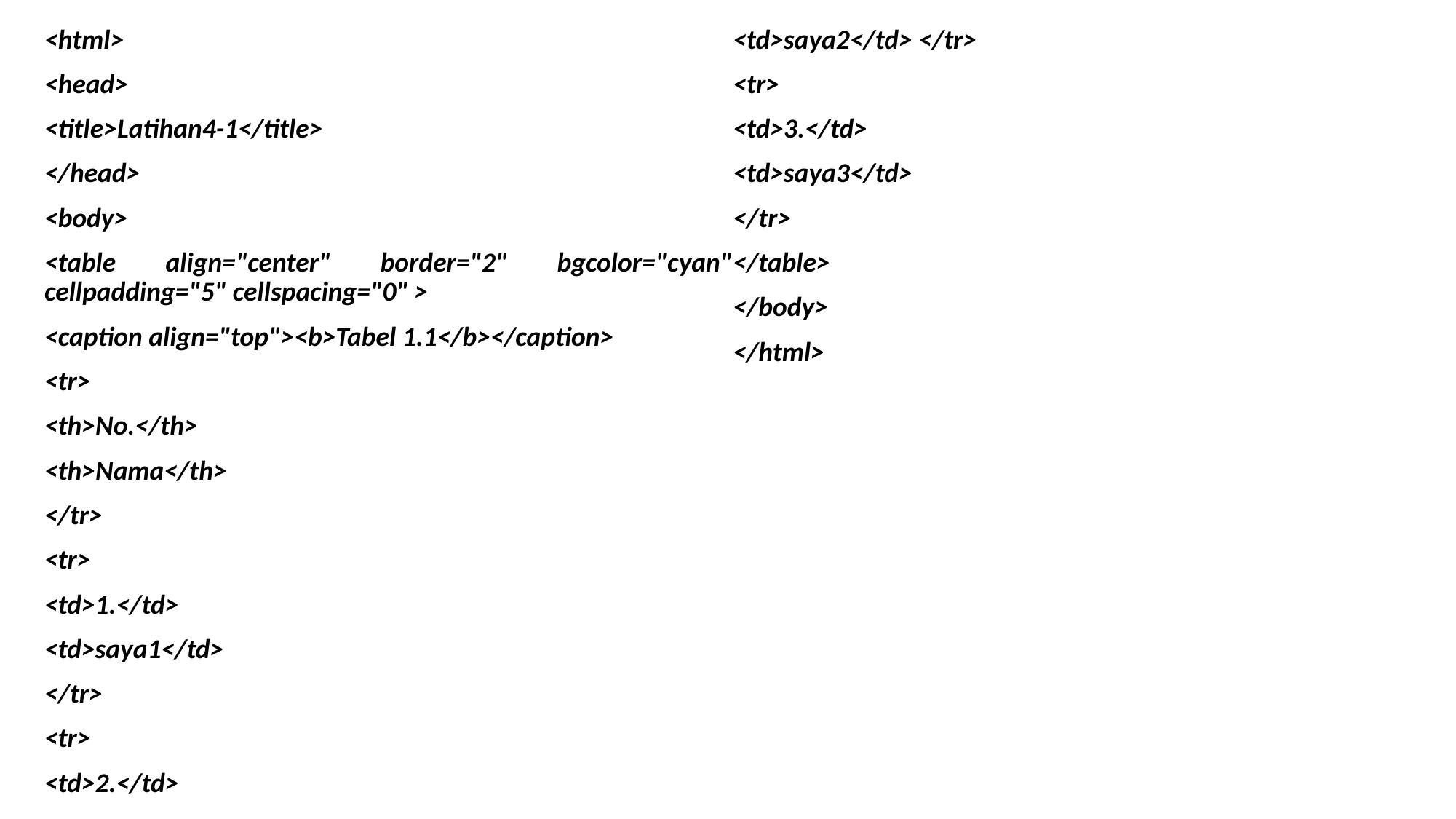

<html>
<head>
<title>Latihan4-1</title>
</head>
<body>
<table align="center" border="2" bgcolor="cyan" cellpadding="5" cellspacing="0" >
<caption align="top"><b>Tabel 1.1</b></caption>
<tr>
<th>No.</th>
<th>Nama</th>
</tr>
<tr>
<td>1.</td>
<td>saya1</td>
</tr>
<tr>
<td>2.</td>
<td>saya2</td> </tr>
<tr>
<td>3.</td>
<td>saya3</td>
</tr>
</table>
</body>
</html>